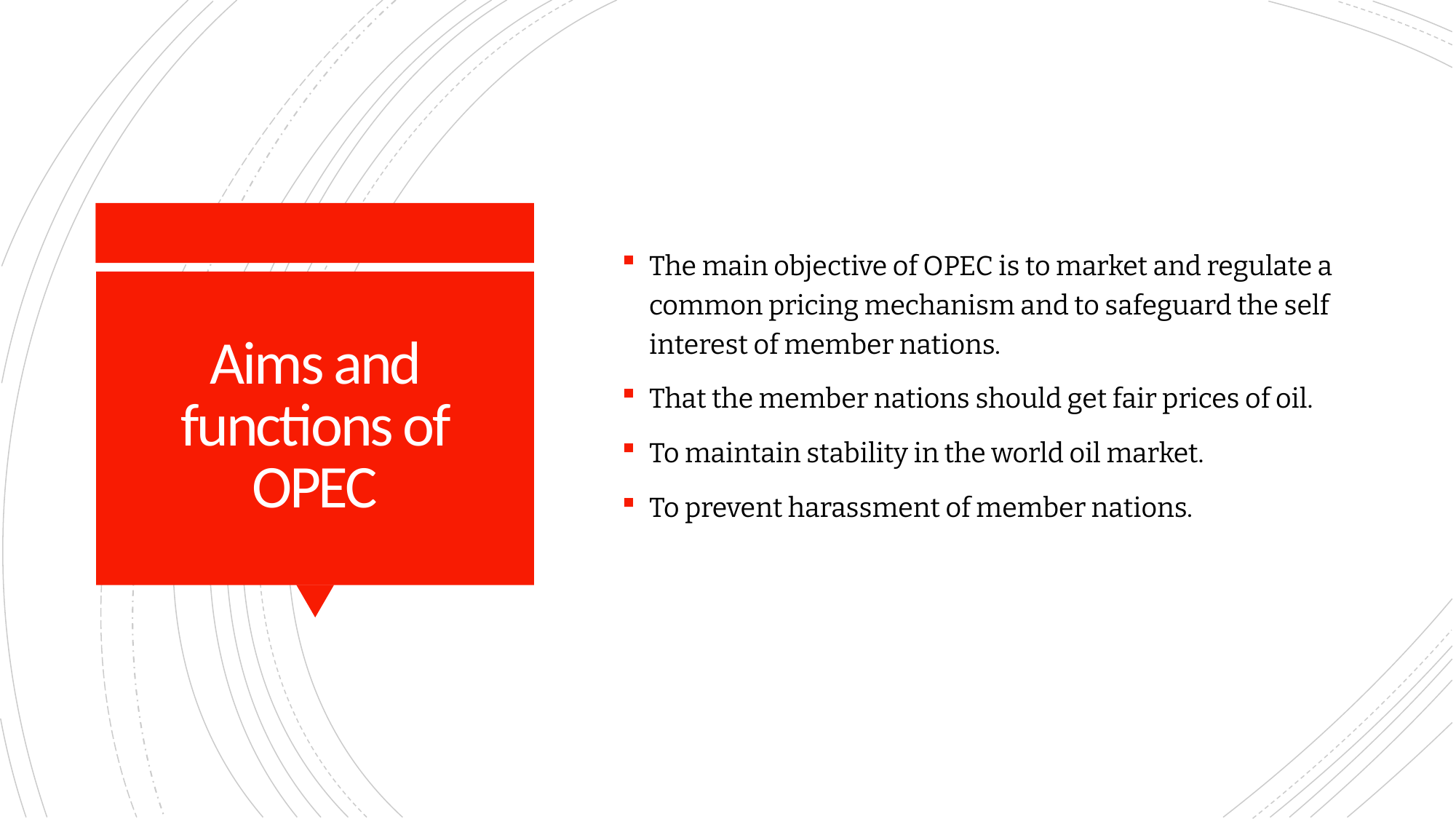

The main objective of OPEC is to market and regulate a common pricing mechanism and to safeguard the self interest of member nations.
That the member nations should get fair prices of oil.
To maintain stability in the world oil market.
To prevent harassment of member nations.

# Aims and functions of OPEC